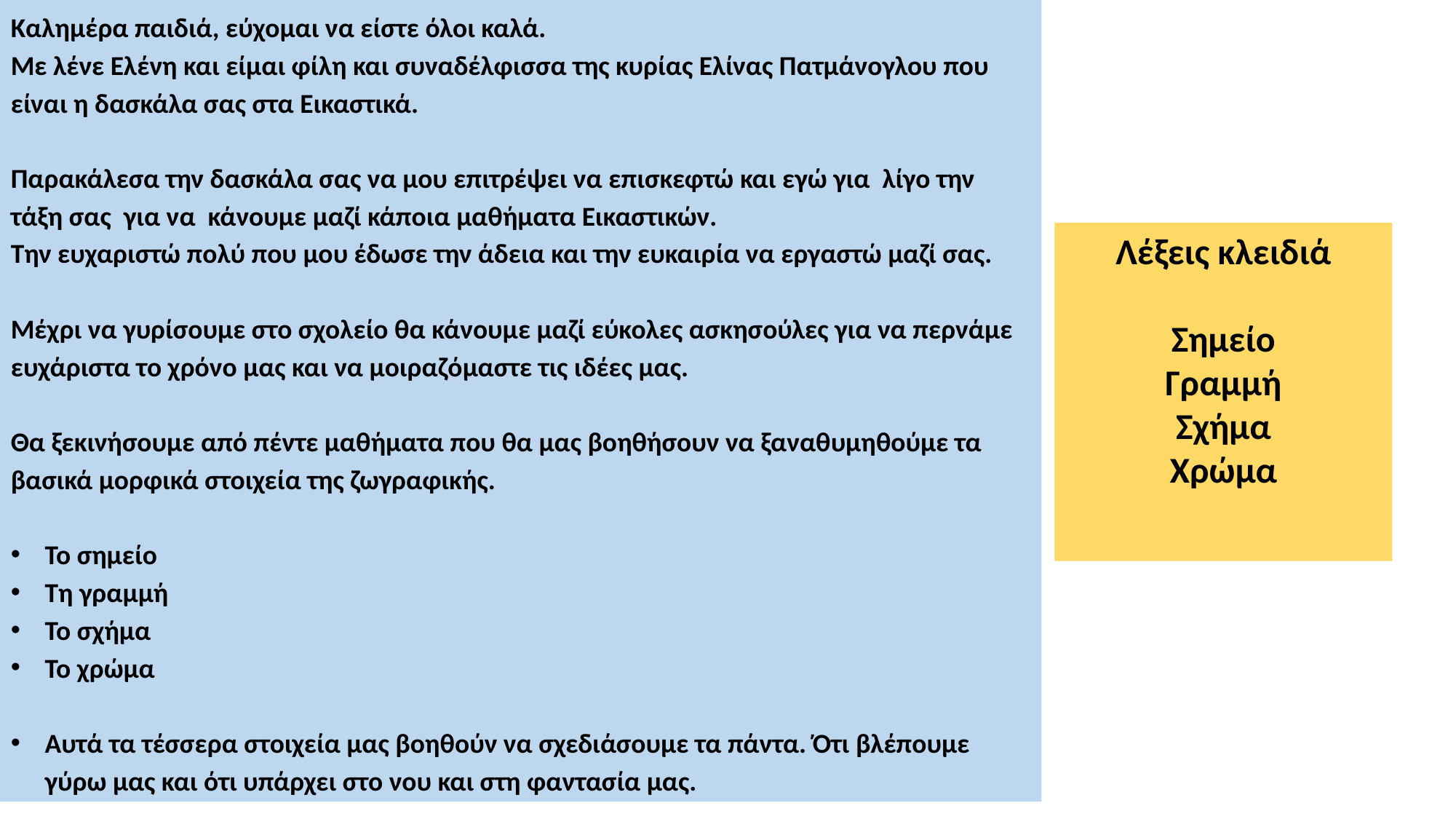

Καλημέρα παιδιά, εύχομαι να είστε όλοι καλά.
Με λένε Ελένη και είμαι φίλη και συναδέλφισσα της κυρίας Ελίνας Πατμάνογλου που είναι η δασκάλα σας στα Εικαστικά.

Παρακάλεσα την δασκάλα σας να μου επιτρέψει να επισκεφτώ και εγώ για  λίγο την τάξη σας  για να  κάνουμε μαζί κάποια μαθήματα Εικαστικών.
Την ευχαριστώ πολύ που μου έδωσε την άδεια και την ευκαιρία να εργαστώ μαζί σας.

Μέχρι να γυρίσουμε στο σχολείο θα κάνουμε μαζί εύκολες ασκησούλες για να περνάμε ευχάριστα το χρόνο μας και να μοιραζόμαστε τις ιδέες μας.

Θα ξεκινήσουμε από πέντε μαθήματα που θα μας βοηθήσουν να ξαναθυμηθούμε τα βασικά μορφικά στοιχεία της ζωγραφικής.

Το σημείο
Τη γραμμή
Το σχήμα
Το χρώμα

Αυτά τα τέσσερα στοιχεία μας βοηθούν να σχεδιάσουμε τα πάντα. Ότι βλέπουμε γύρω μας και ότι υπάρχει στο νου και στη φαντασία μας.
Λέξεις κλειδιά

Σημείο
Γραμμή
Σχήμα
Χρώμα